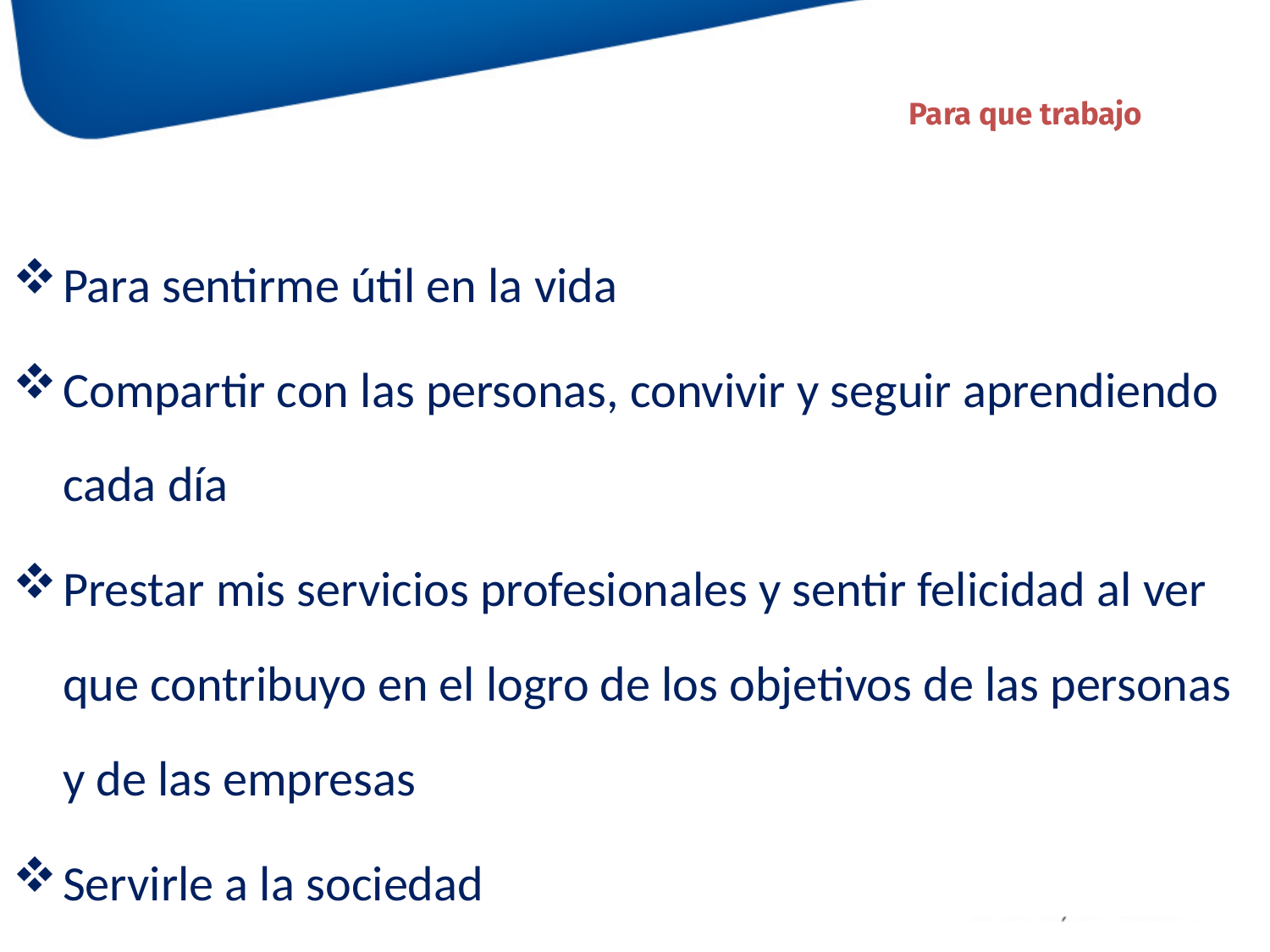

# Para que trabajo
Para sentirme útil en la vida
Compartir con las personas, convivir y seguir aprendiendo cada día
Prestar mis servicios profesionales y sentir felicidad al ver que contribuyo en el logro de los objetivos de las personas y de las empresas
Servirle a la sociedad